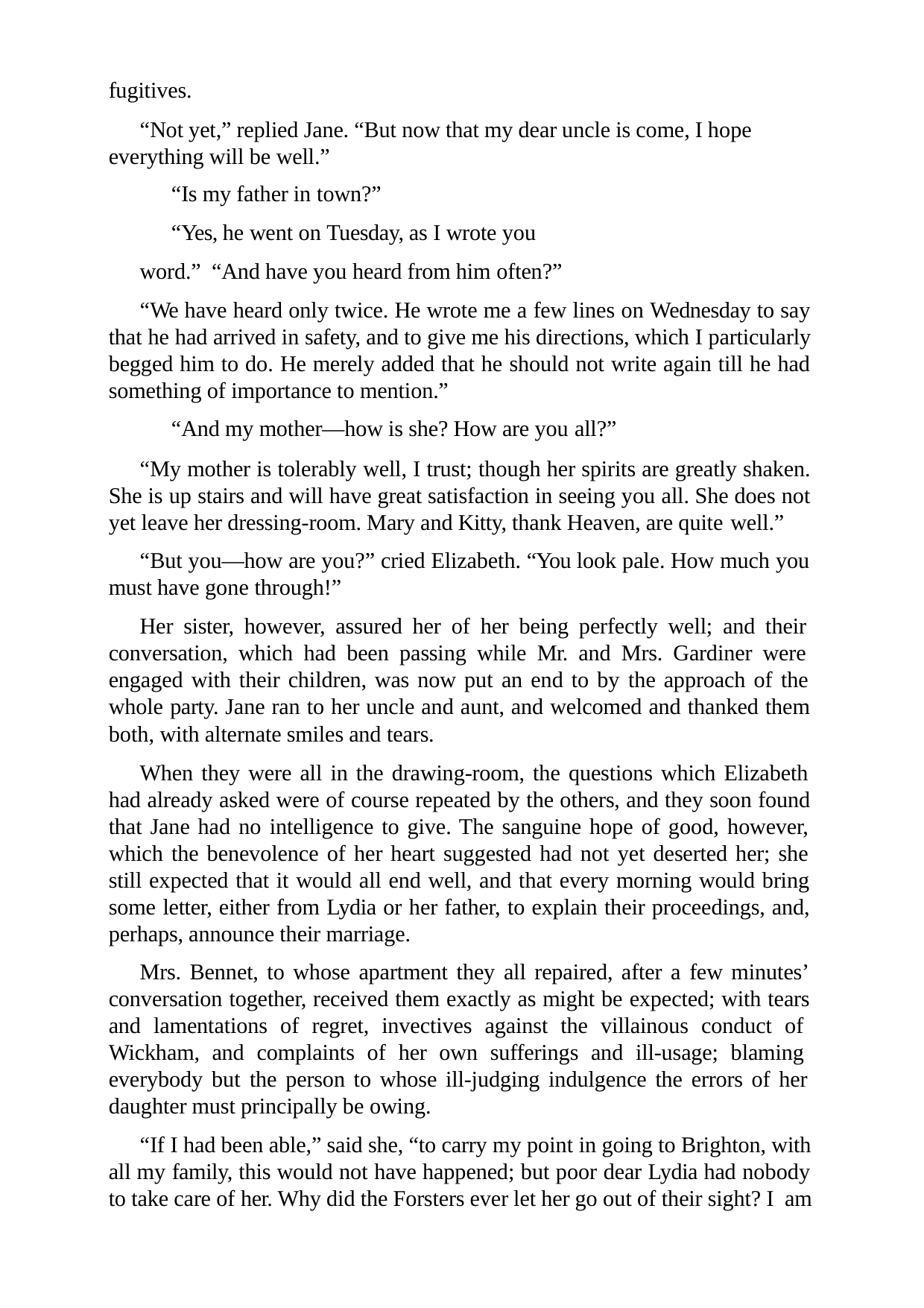

fugitives.
“Not yet,” replied Jane. “But now that my dear uncle is come, I hope  everything will be well.”
“Is my father in town?”
“Yes, he went on Tuesday, as I wrote you word.”  “And have you heard from him often?”
“We have heard only twice. He wrote me a few lines on Wednesday to say  that he had arrived in safety, and to give me his directions, which I particularly  begged him to do. He merely added that he should not write again till he had  something of importance to mention.”
“And my mother—how is she? How are you all?”
“My mother is tolerably well, I trust; though her spirits are greatly shaken.  She is up stairs and will have great satisfaction in seeing you all. She does not  yet leave her dressing-room. Mary and Kitty, thank Heaven, are quite well.”
“But you—how are you?” cried Elizabeth. “You look pale. How much you  must have gone through!”
Her sister, however, assured her of her being perfectly well; and their  conversation, which had been passing while Mr. and Mrs. Gardiner were  engaged with their children, was now put an end to by the approach of the  whole party. Jane ran to her uncle and aunt, and welcomed and thanked them  both, with alternate smiles and tears.
When they were all in the drawing-room, the questions which Elizabeth  had already asked were of course repeated by the others, and they soon found  that Jane had no intelligence to give. The sanguine hope of good, however,  which the benevolence of her heart suggested had not yet deserted her; she  still expected that it would all end well, and that every morning would bring  some letter, either from Lydia or her father, to explain their proceedings, and,  perhaps, announce their marriage.
Mrs. Bennet, to whose apartment they all repaired, after a few minutes’  conversation together, received them exactly as might be expected; with tears  and lamentations of regret, invectives against the villainous conduct of  Wickham, and complaints of her own sufferings and ill-usage; blaming  everybody but the person to whose ill-judging indulgence the errors of her  daughter must principally be owing.
“If I had been able,” said she, “to carry my point in going to Brighton, with  all my family, this would not have happened; but poor dear Lydia had nobody  to take care of her. Why did the Forsters ever let her go out of their sight? I am